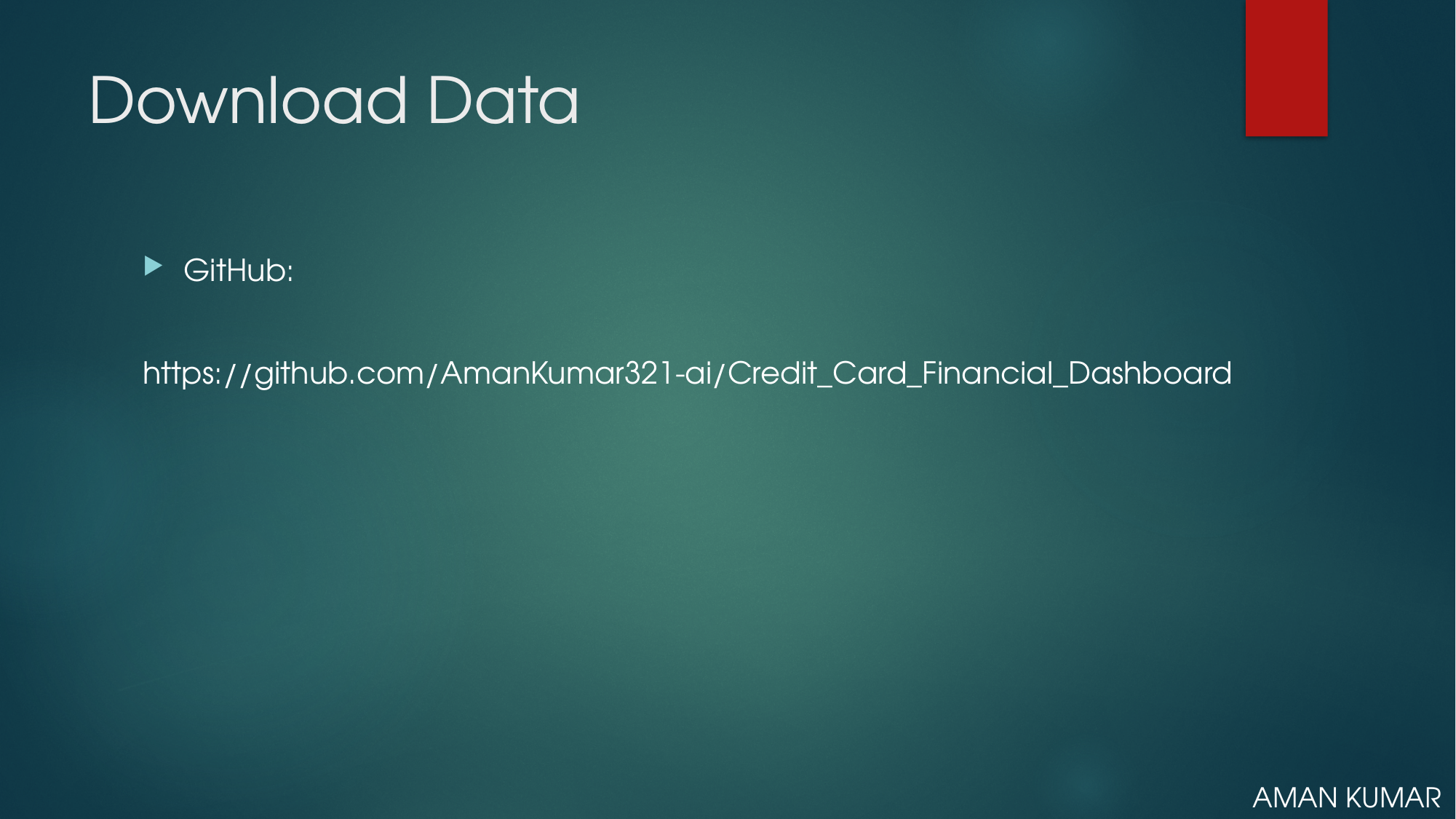

# Download Data
GitHub:

https://github.com/AmanKumar321-ai/Credit_Card_Financial_Dashboard
AMAN KUMAR